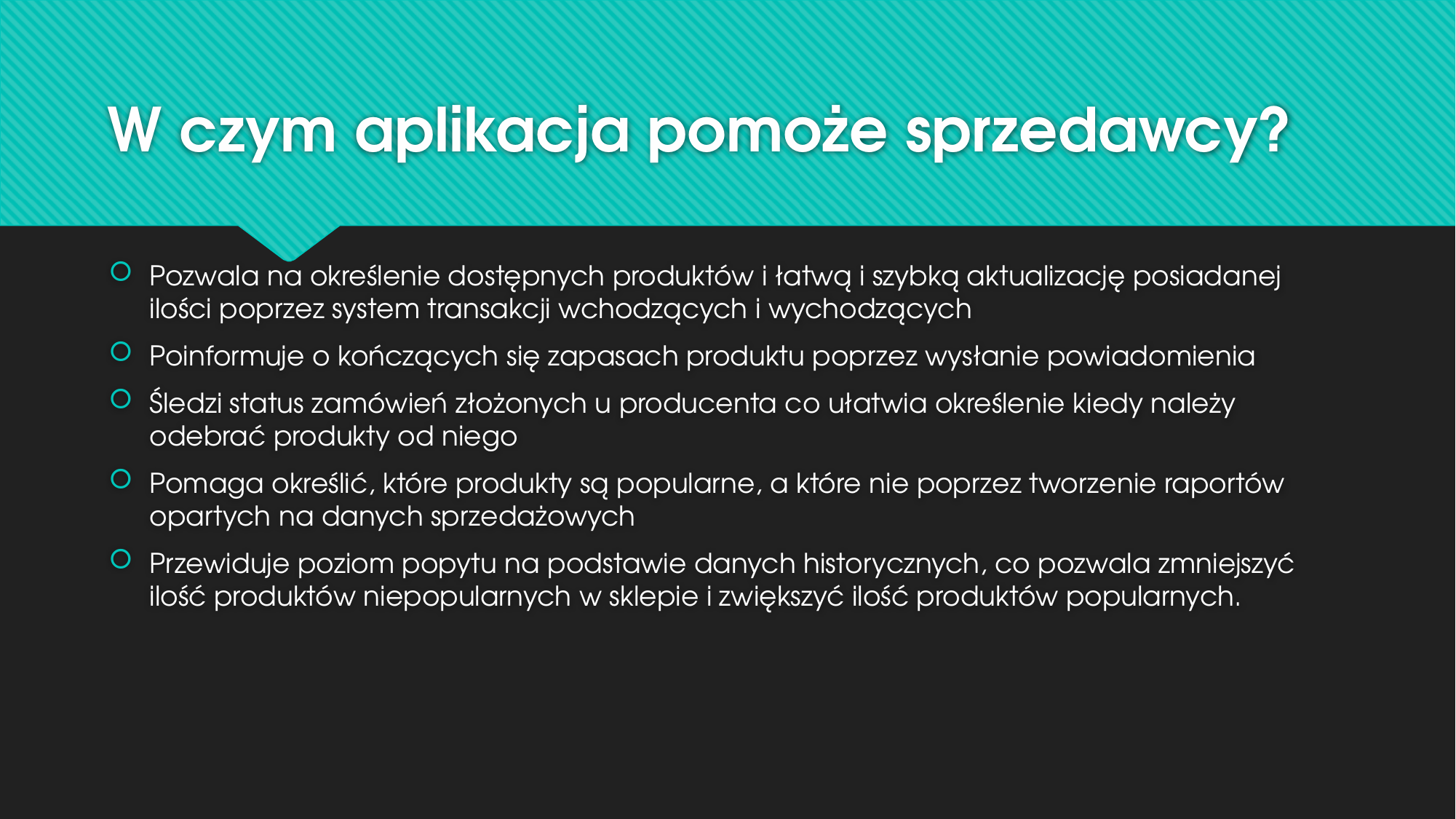

# W czym aplikacja pomoże sprzedawcy?
Pozwala na określenie dostępnych produktów i łatwą i szybką aktualizację posiadanej ilości poprzez system transakcji wchodzących i wychodzących
Poinformuje o kończących się zapasach produktu poprzez wysłanie powiadomienia
Śledzi status zamówień złożonych u producenta co ułatwia określenie kiedy należy odebrać produkty od niego
Pomaga określić, które produkty są popularne, a które nie poprzez tworzenie raportów opartych na danych sprzedażowych
Przewiduje poziom popytu na podstawie danych historycznych, co pozwala zmniejszyć ilość produktów niepopularnych w sklepie i zwiększyć ilość produktów popularnych.